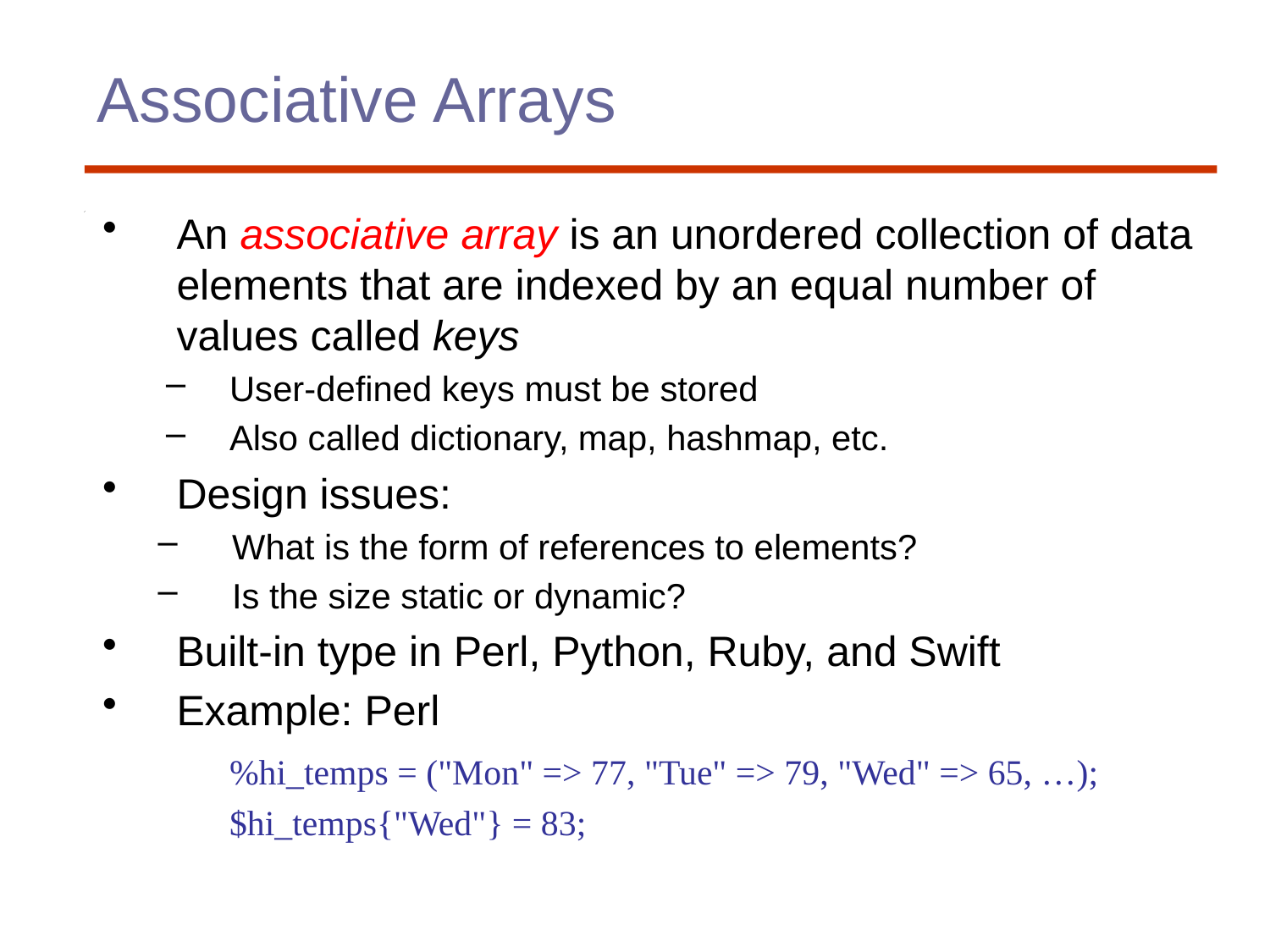

# Associative Arrays
An associative array is an unordered collection of data elements that are indexed by an equal number of values called keys
User-defined keys must be stored
Also called dictionary, map, hashmap, etc.
Design issues:
What is the form of references to elements?
Is the size static or dynamic?
Built-in type in Perl, Python, Ruby, and Swift
Example: Perl
	%hi_temps = ("Mon" => 77, "Tue" => 79, "Wed" => 65, …);
	$hi_temps{"Wed"} = 83;